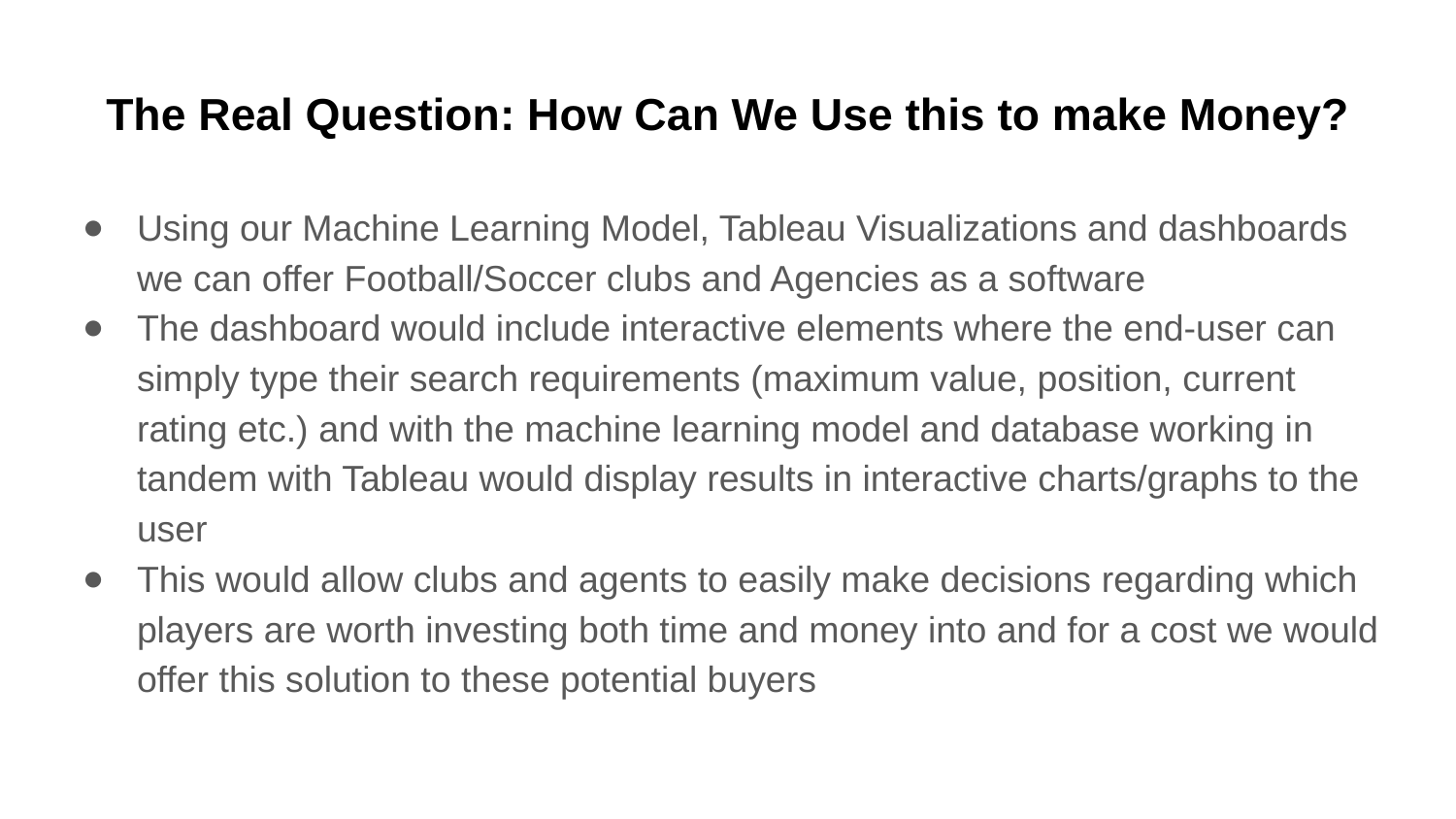

# The Real Question: How Can We Use this to make Money?
Using our Machine Learning Model, Tableau Visualizations and dashboards we can offer Football/Soccer clubs and Agencies as a software
The dashboard would include interactive elements where the end-user can simply type their search requirements (maximum value, position, current rating etc.) and with the machine learning model and database working in tandem with Tableau would display results in interactive charts/graphs to the user
This would allow clubs and agents to easily make decisions regarding which players are worth investing both time and money into and for a cost we would offer this solution to these potential buyers